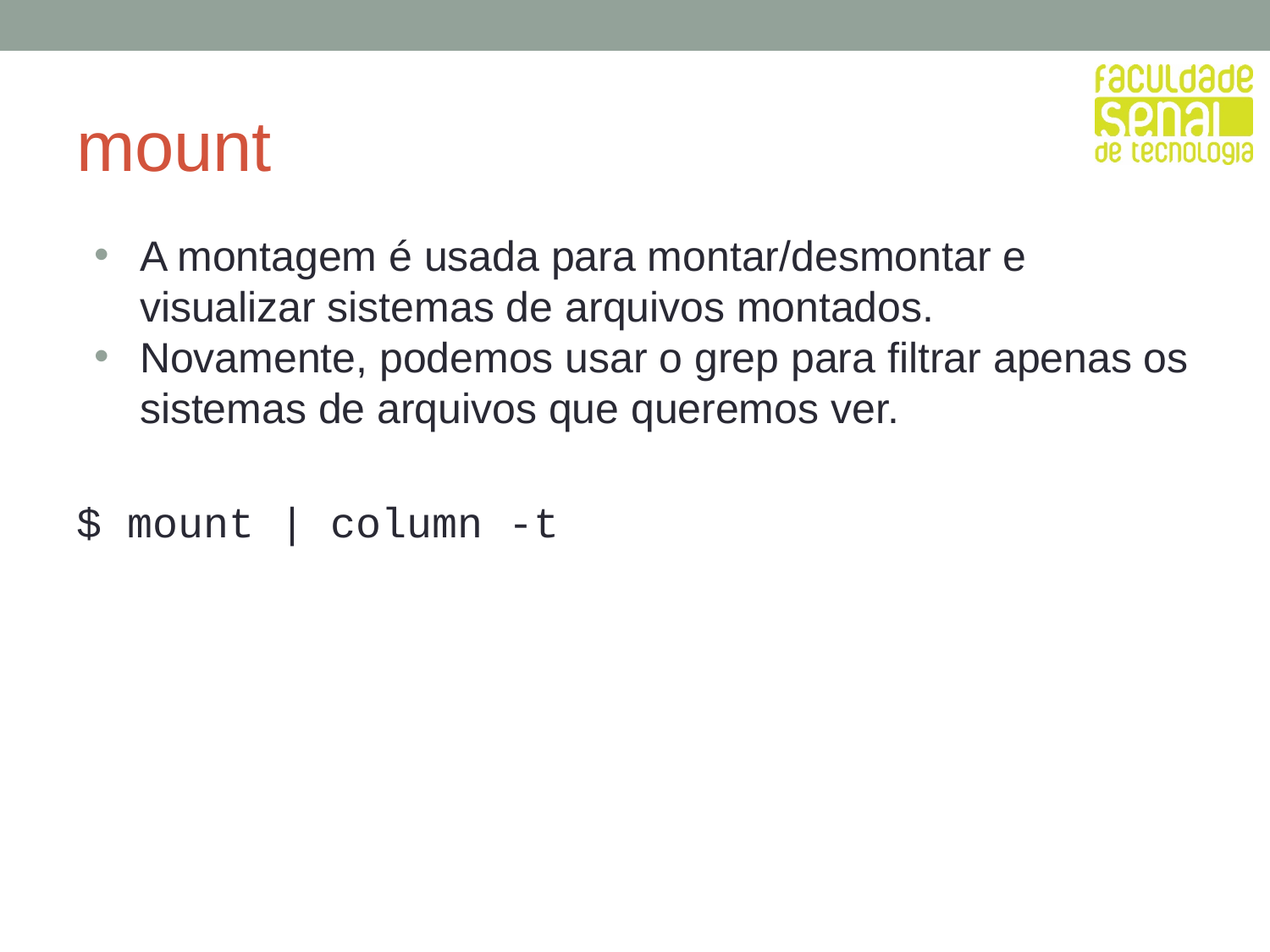

# mount
A montagem é usada para montar/desmontar e visualizar sistemas de arquivos montados.
Novamente, podemos usar o grep para filtrar apenas os sistemas de arquivos que queremos ver.

$ mount | column -t